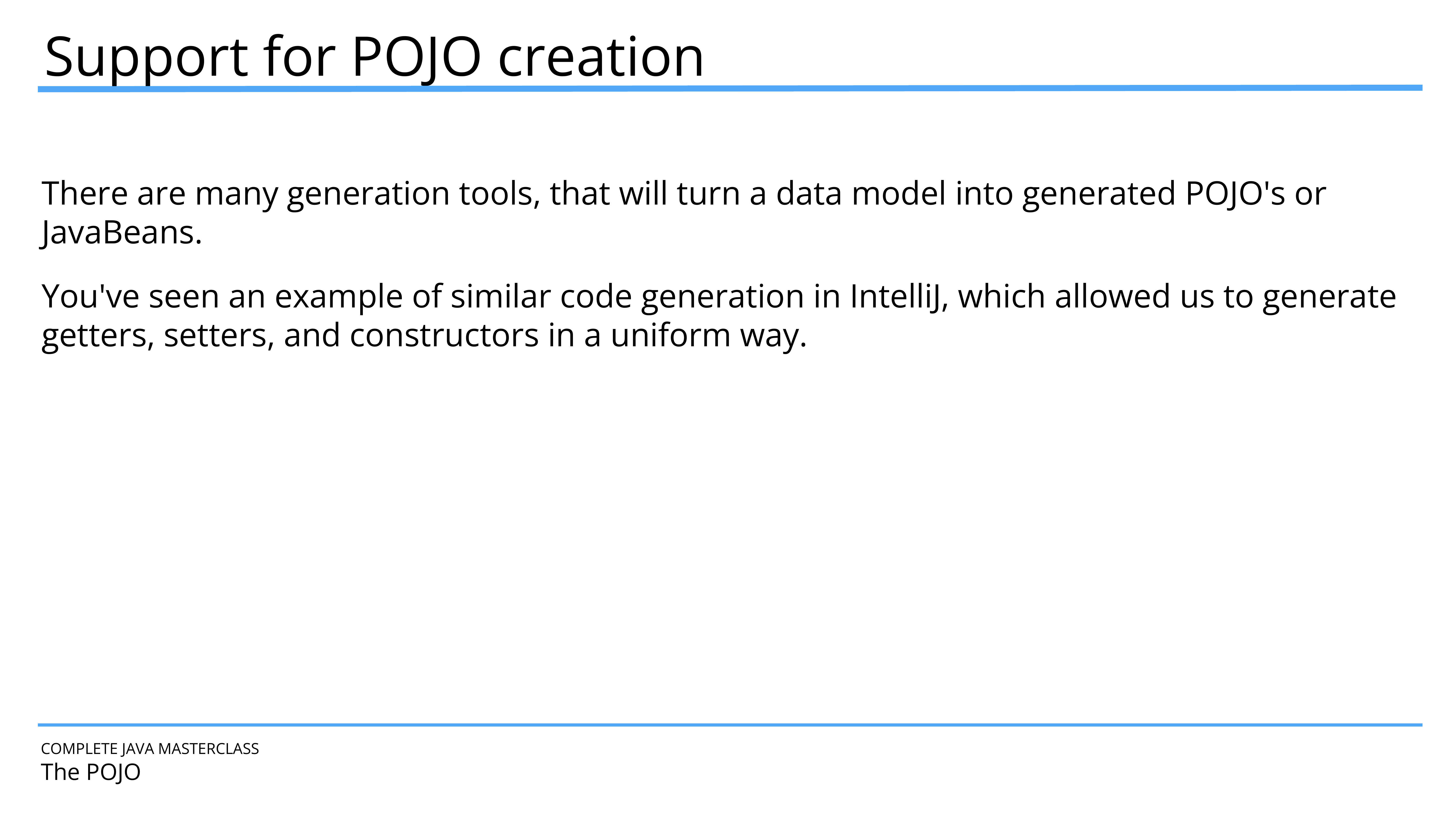

Support for POJO creation

There are many generation tools, that will turn a data model into generated POJO's or JavaBeans.
You've seen an example of similar code generation in IntelliJ, which allowed us to generate getters, setters, and constructors in a uniform way.

COMPLETE JAVA MASTERCLASS
The POJO